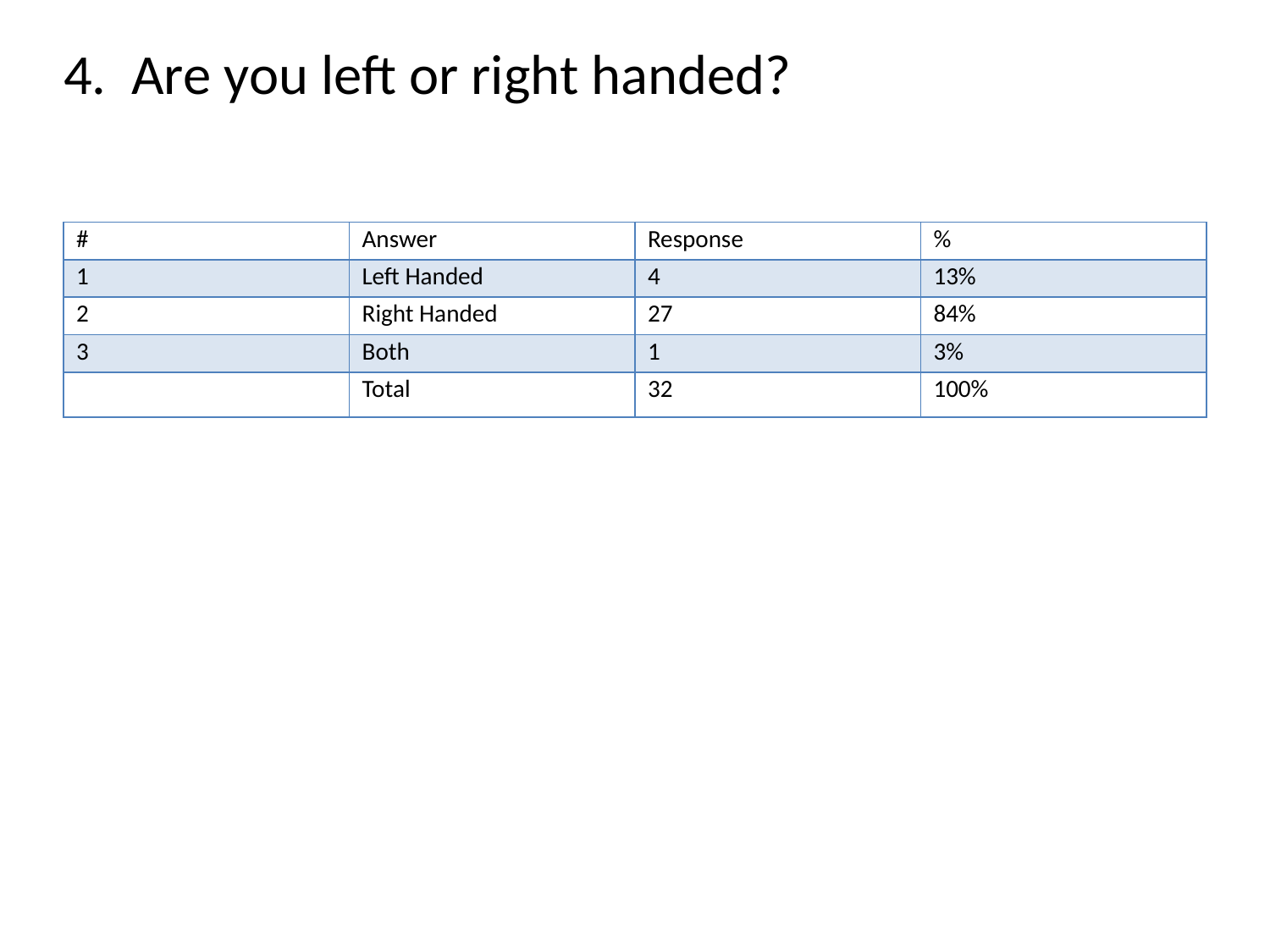

# 4.  Are you left or right handed?
| # | Answer | Response | % |
| --- | --- | --- | --- |
| 1 | Left Handed | 4 | 13% |
| 2 | Right Handed | 27 | 84% |
| 3 | Both | 1 | 3% |
|  | Total | 32 | 100% |